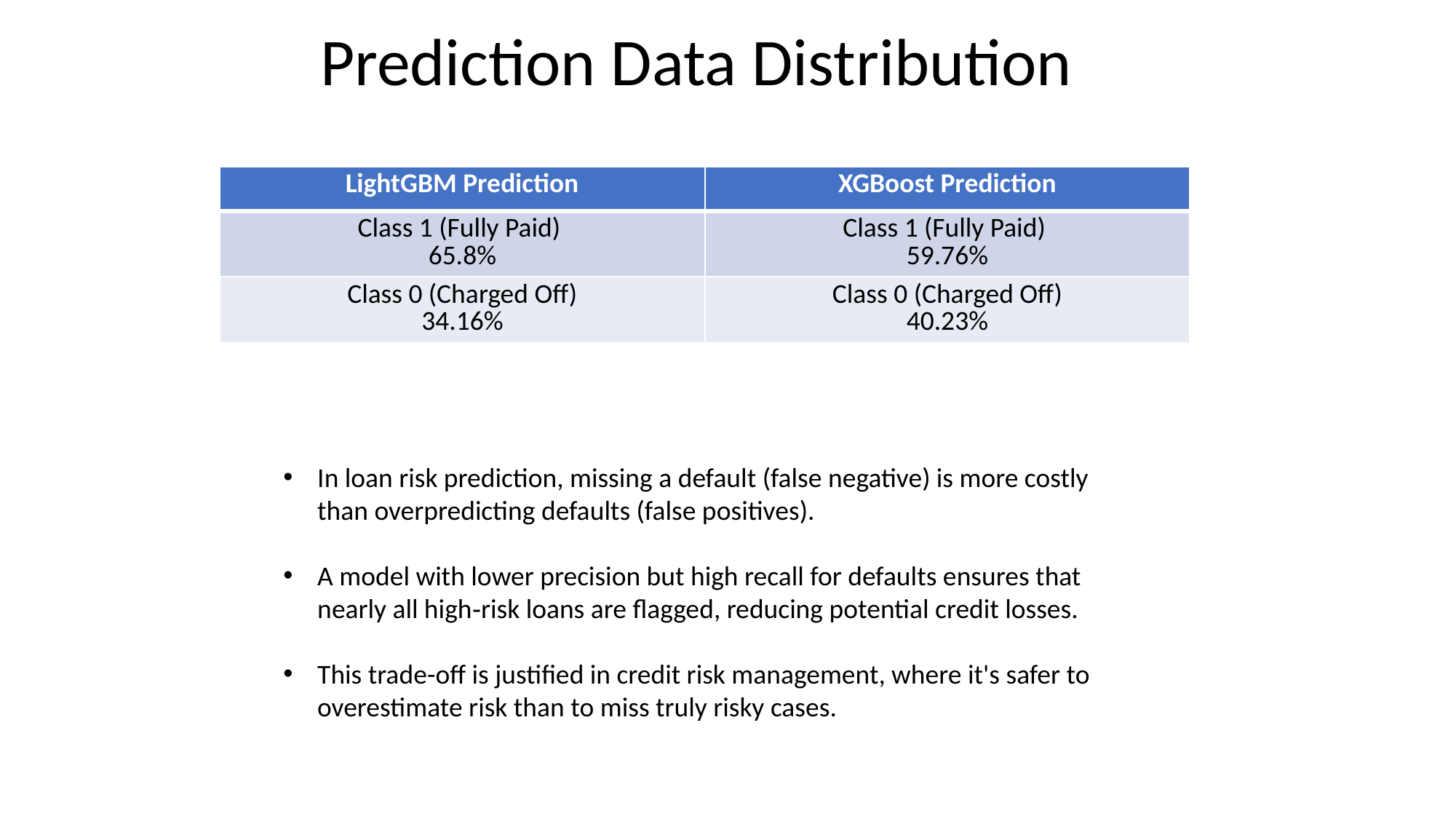

# Prediction Data Distribution
| LightGBM Prediction | XGBoost Prediction |
| --- | --- |
| Class 1 (Fully Paid) 65.8% | Class 1 (Fully Paid) 59.76% |
| Class 0 (Charged Off) 34.16% | Class 0 (Charged Off) 40.23% |
In loan risk prediction, missing a default (false negative) is more costly than overpredicting defaults (false positives).

A model with lower precision but high recall for defaults ensures that nearly all high‑risk loans are flagged, reducing potential credit losses.

This trade-off is justified in credit risk management, where it's safer to overestimate risk than to miss truly risky cases.